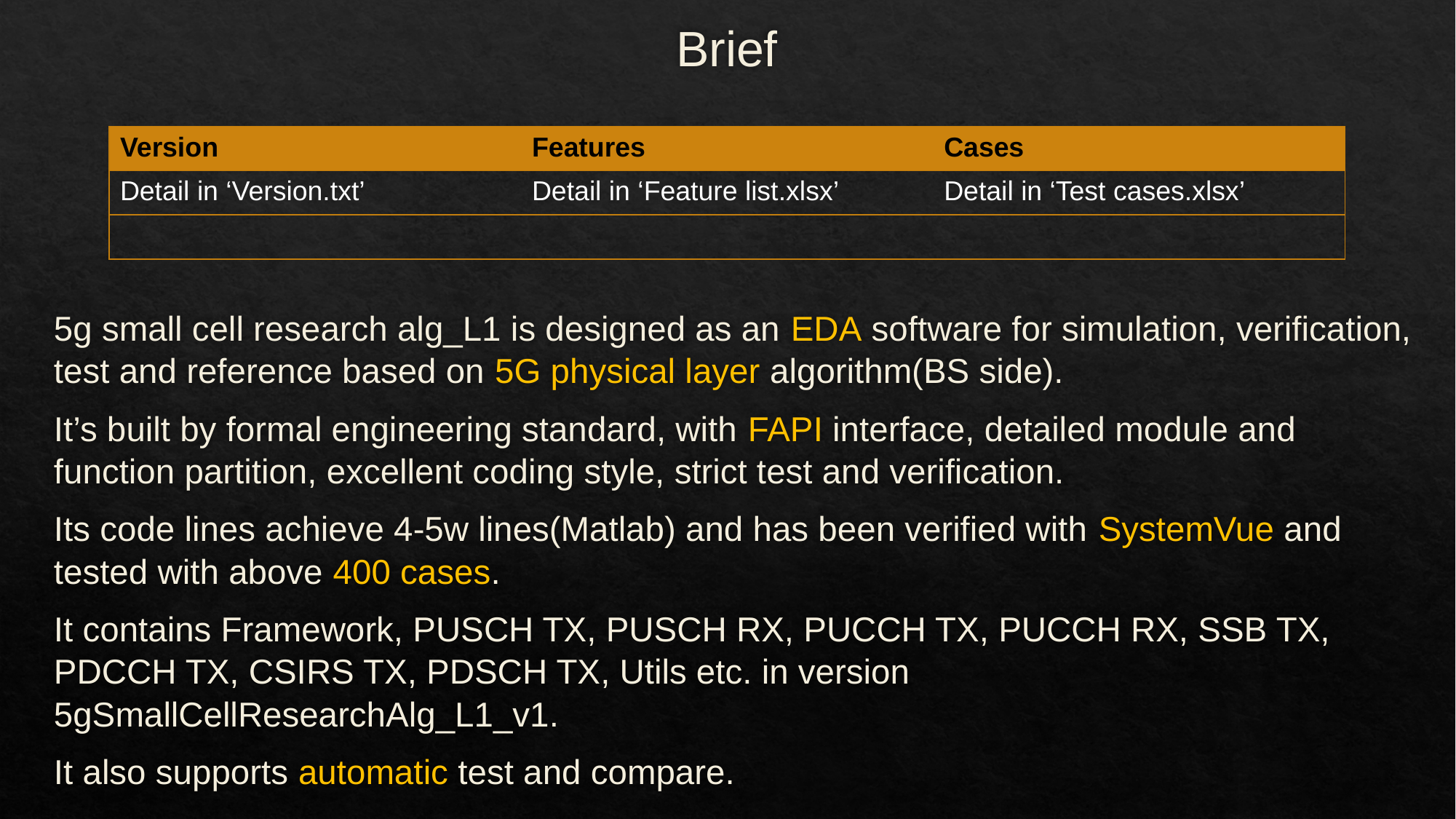

# Brief
| Version | Features | Cases |
| --- | --- | --- |
| Detail in ‘Version.txt’ | Detail in ‘Feature list.xlsx’ | Detail in ‘Test cases.xlsx’ |
|  |  |  |
5g small cell research alg_L1 is designed as an EDA software for simulation, verification, test and reference based on 5G physical layer algorithm(BS side).
It’s built by formal engineering standard, with FAPI interface, detailed module and function partition, excellent coding style, strict test and verification.
Its code lines achieve 4-5w lines(Matlab) and has been verified with SystemVue and tested with above 400 cases.
It contains Framework, PUSCH TX, PUSCH RX, PUCCH TX, PUCCH RX, SSB TX, PDCCH TX, CSIRS TX, PDSCH TX, Utils etc. in version 5gSmallCellResearchAlg_L1_v1.
It also supports automatic test and compare.